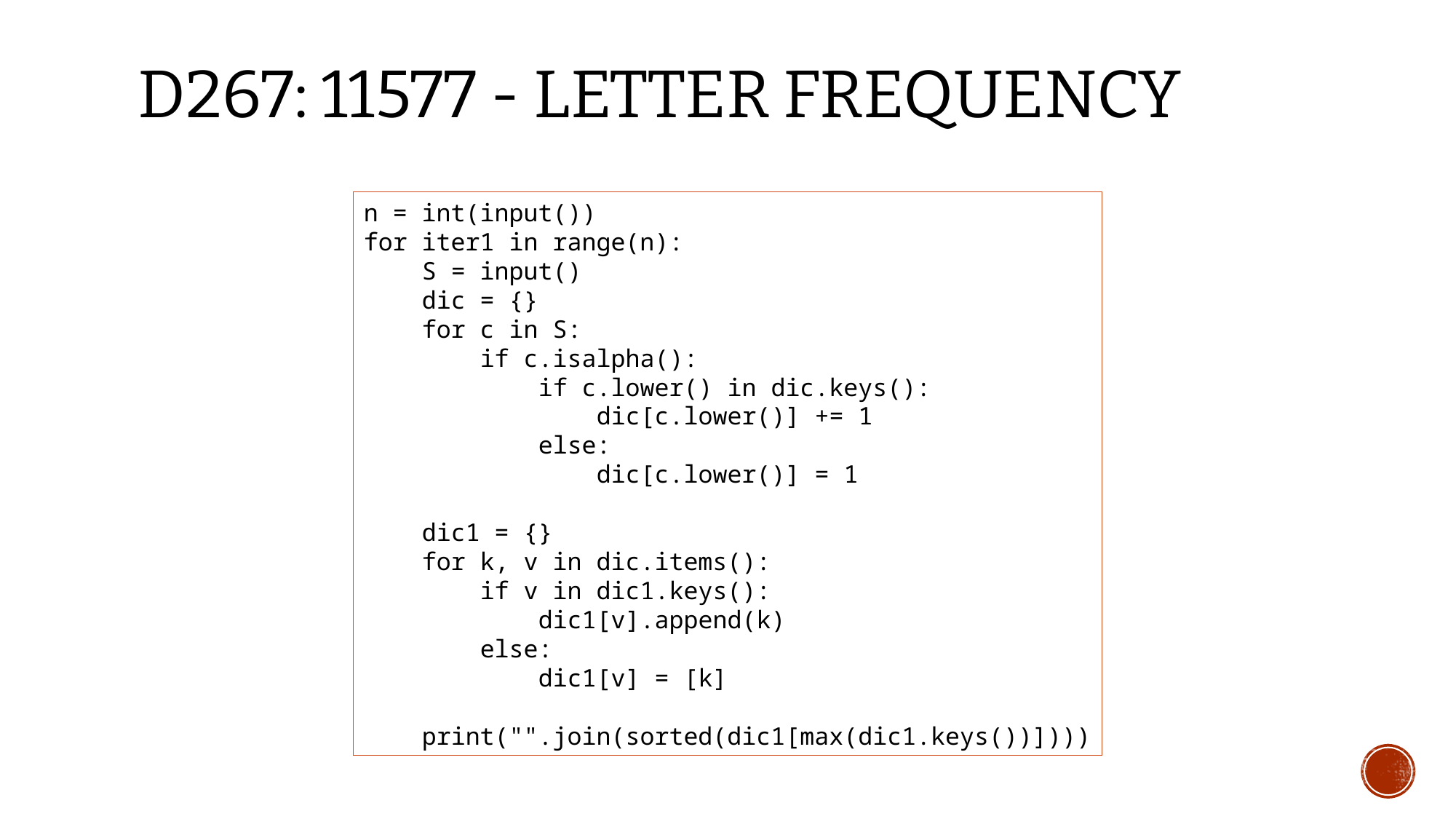

# d267: 11577 - Letter Frequency
n = int(input())
for iter1 in range(n):
    S = input()
    dic = {}
    for c in S:
        if c.isalpha():
            if c.lower() in dic.keys():
                dic[c.lower()] += 1
            else:
                dic[c.lower()] = 1

    dic1 = {}
    for k, v in dic.items():
        if v in dic1.keys():
            dic1[v].append(k)
        else:
            dic1[v] = [k]

    print("".join(sorted(dic1[max(dic1.keys())])))